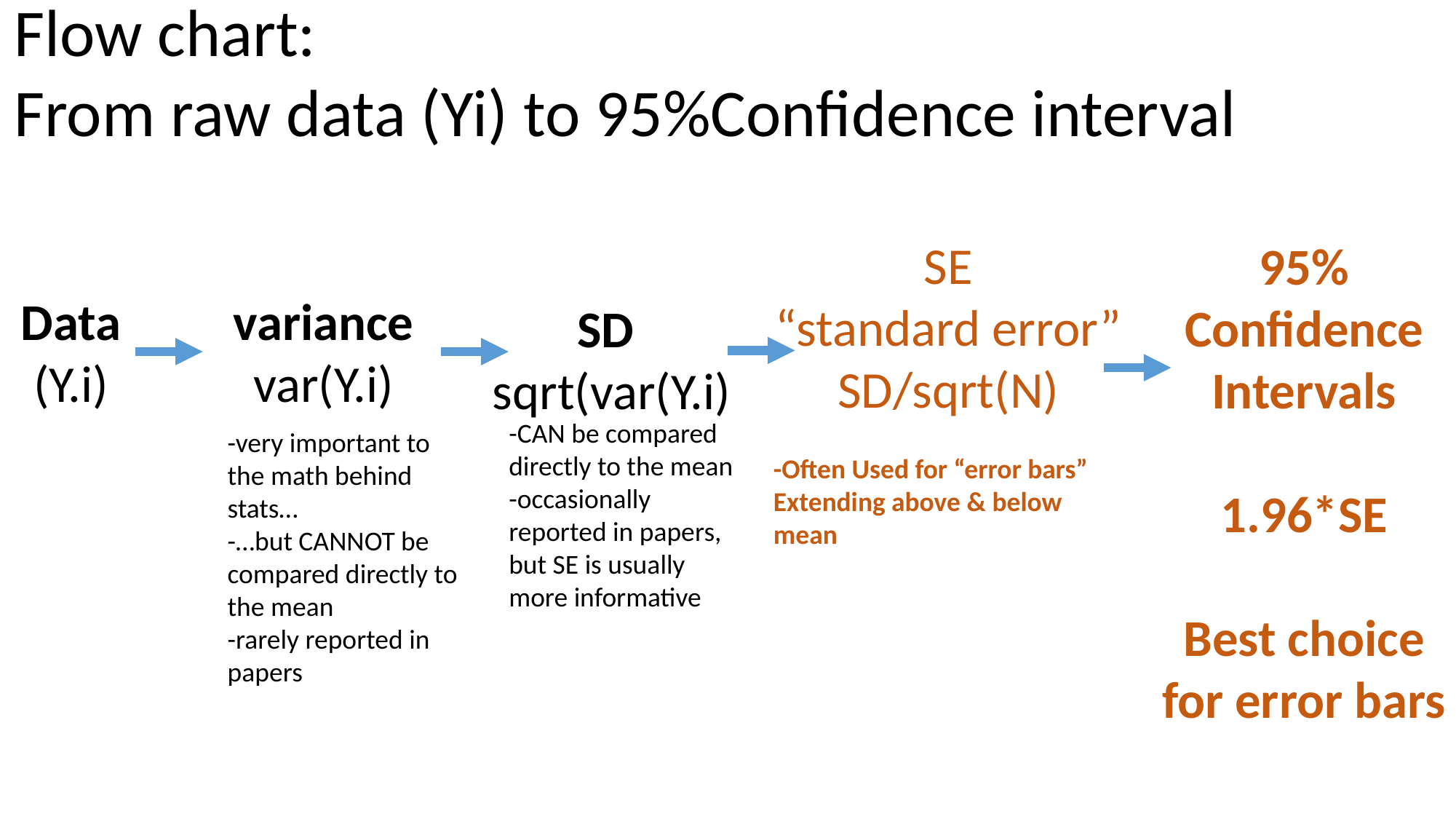

Flow chart:
From raw data (Yi) to 95%Confidence interval
SE
“standard error”
SD/sqrt(N)

-Often Used for “error bars”
Extending above & below mean

95% Confidence Intervals

1.96*SE

Best choice for error bars
Data
(Y.i)
variance
var(Y.i)
SD
sqrt(var(Y.i)

-CAN be compared directly to the mean
-occasionally reported in papers, but SE is usually more informative
-very important to the math behind stats…
-…but CANNOT be compared directly to the mean
-rarely reported in papers